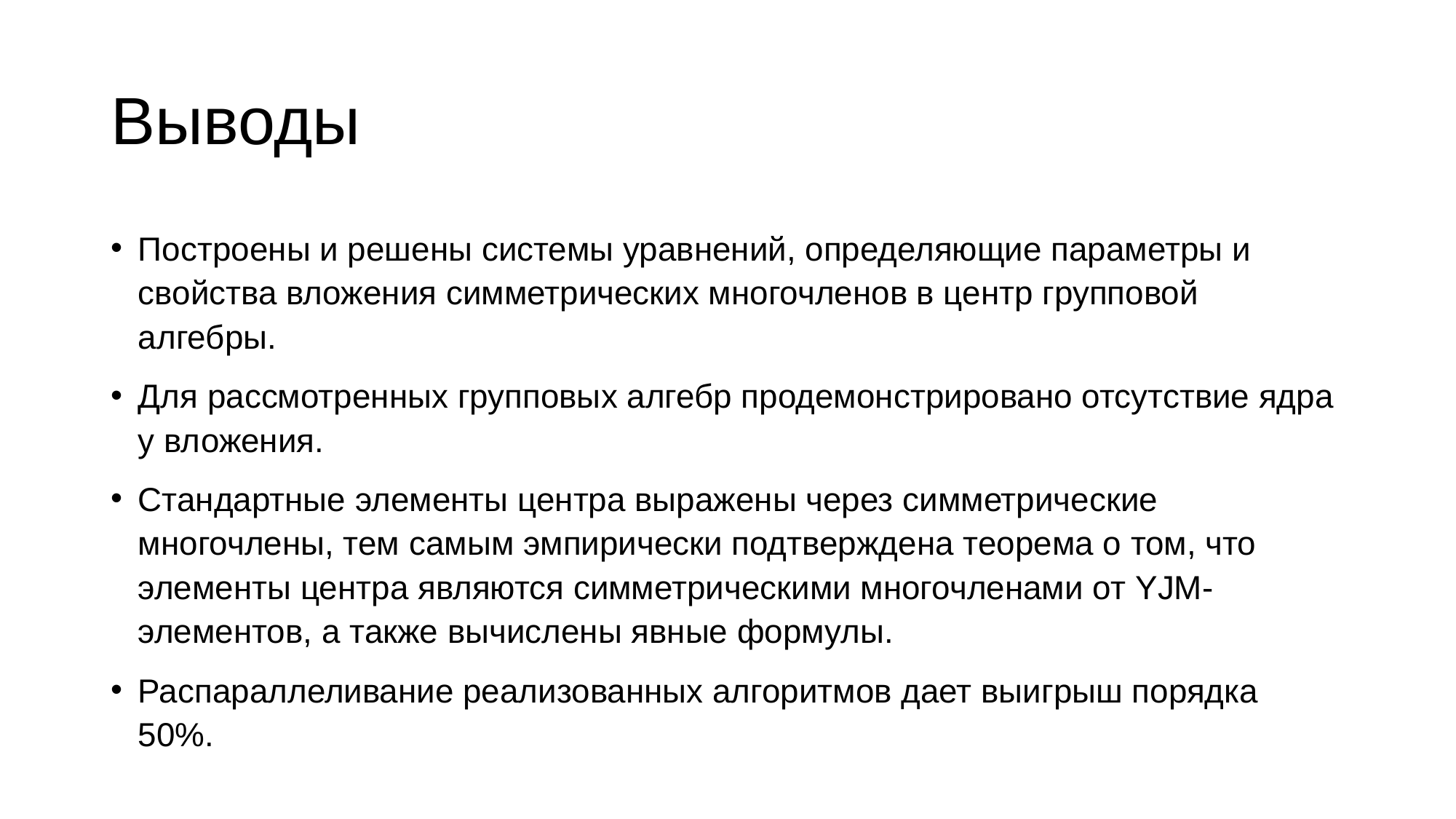

# Выводы
Построены и решены системы уравнений, определяющие параметры и свойства вложения симметрических многочленов в центр групповой алгебры.
Для рассмотренных групповых алгебр продемонстрировано отсутствие ядра у вложения.
Стандартные элементы центра выражены через симметрические многочлены, тем самым эмпирически подтверждена теорема о том, что элементы центра являются симметрическими многочленами от YJM-элементов, а также вычислены явные формулы.
Распараллеливание реализованных алгоритмов дает выигрыш порядка 50%.